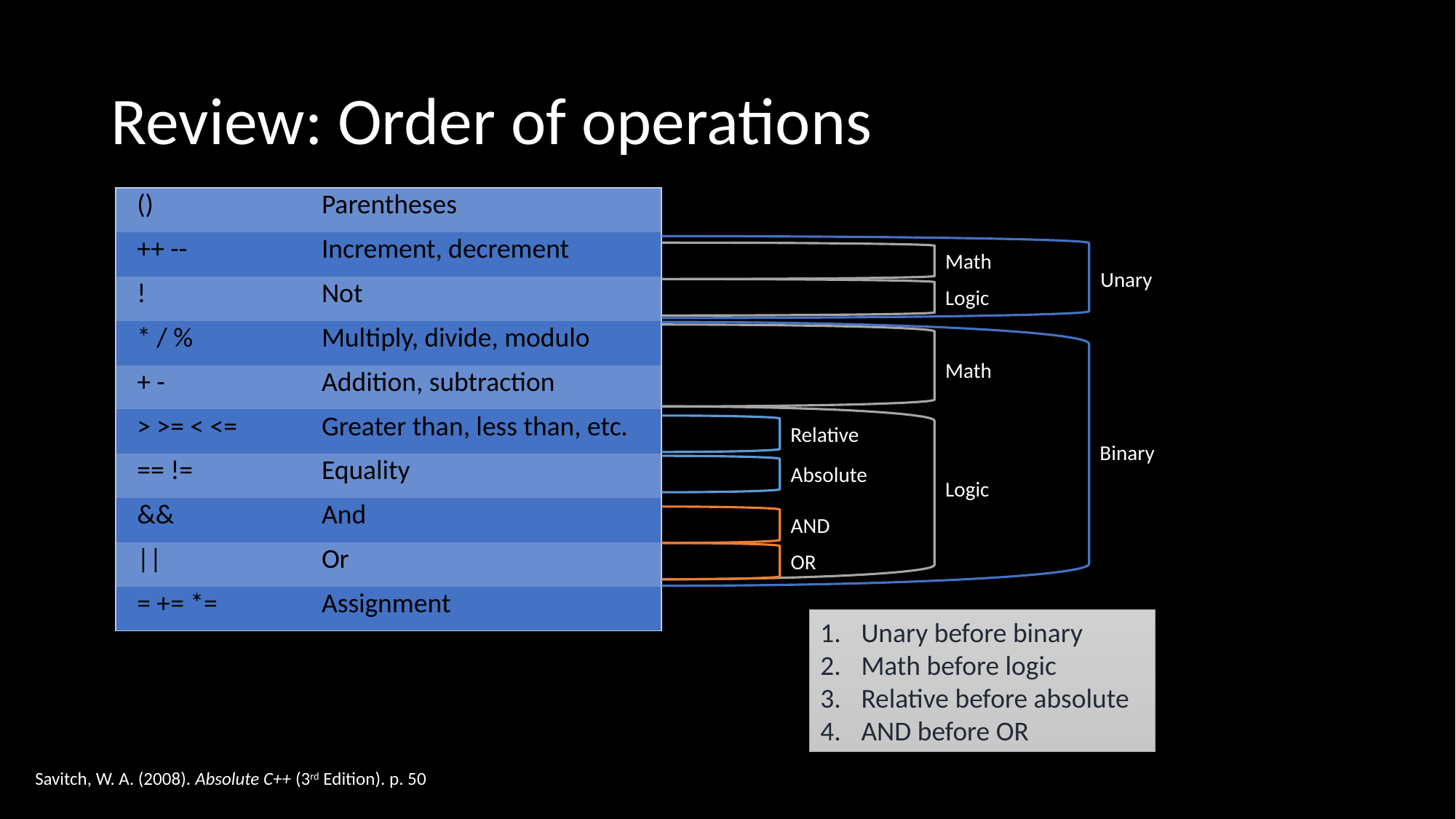

# Review: Order of operations
| () | Parentheses |
| --- | --- |
| ++ -- | Increment, decrement |
| ! | Not |
| \* / % | Multiply, divide, modulo |
| + - | Addition, subtraction |
| > >= < <= | Greater than, less than, etc. |
| == != | Equality |
| && | And |
| || | Or |
| = += \*= | Assignment |

Math
Unary

Logic

Math

Relative
Binary

Absolute
Logic

AND

OR
Unary before binary
Math before logic
Relative before absolute
AND before OR
Savitch, W. A. (2008). Absolute C++ (3rd Edition). p. 50